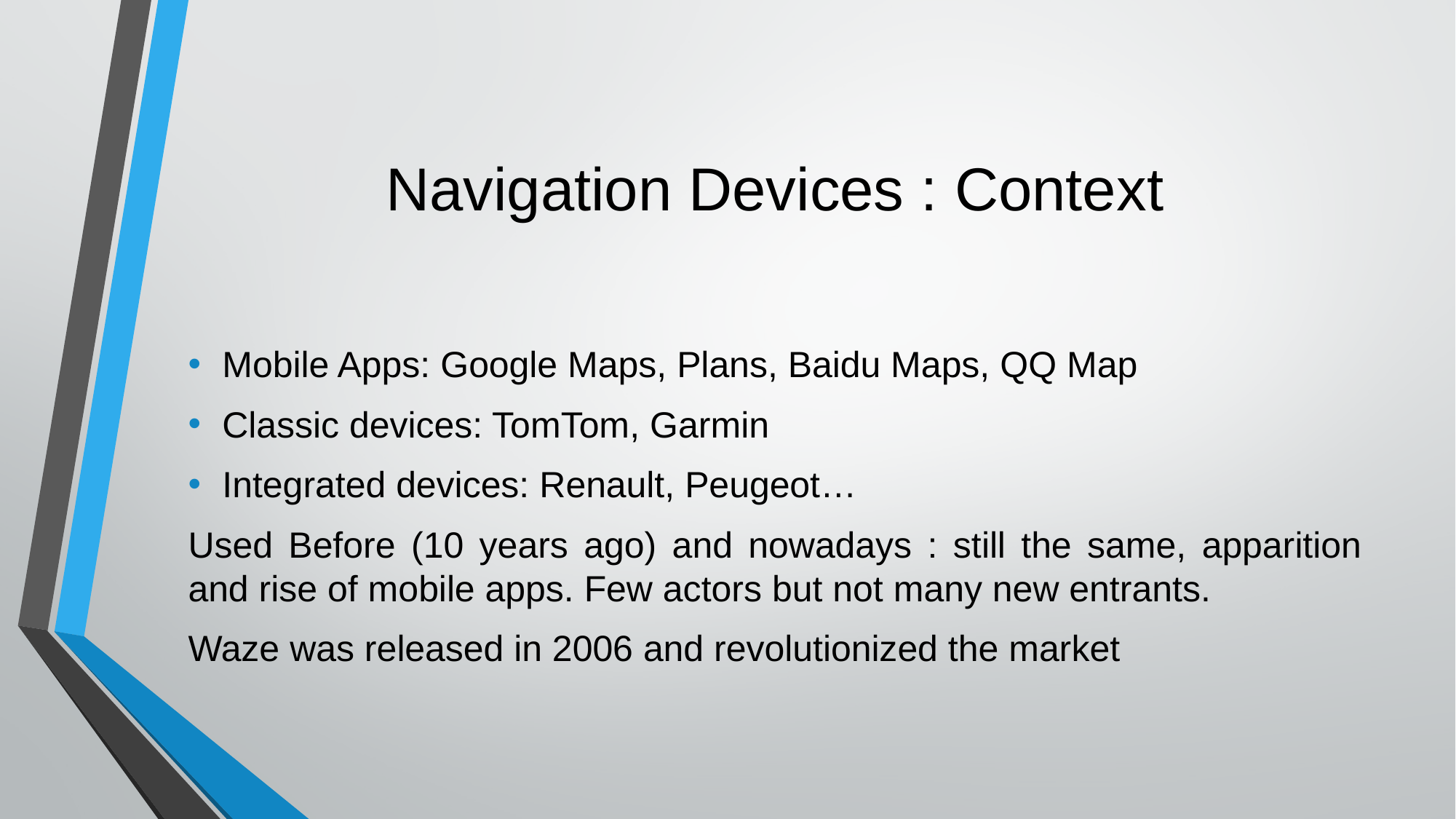

# Navigation Devices : Context
Mobile Apps: Google Maps, Plans, Baidu Maps, QQ Map
Classic devices: TomTom, Garmin
Integrated devices: Renault, Peugeot…
Used Before (10 years ago) and nowadays : still the same, apparition and rise of mobile apps. Few actors but not many new entrants.
Waze was released in 2006 and revolutionized the market